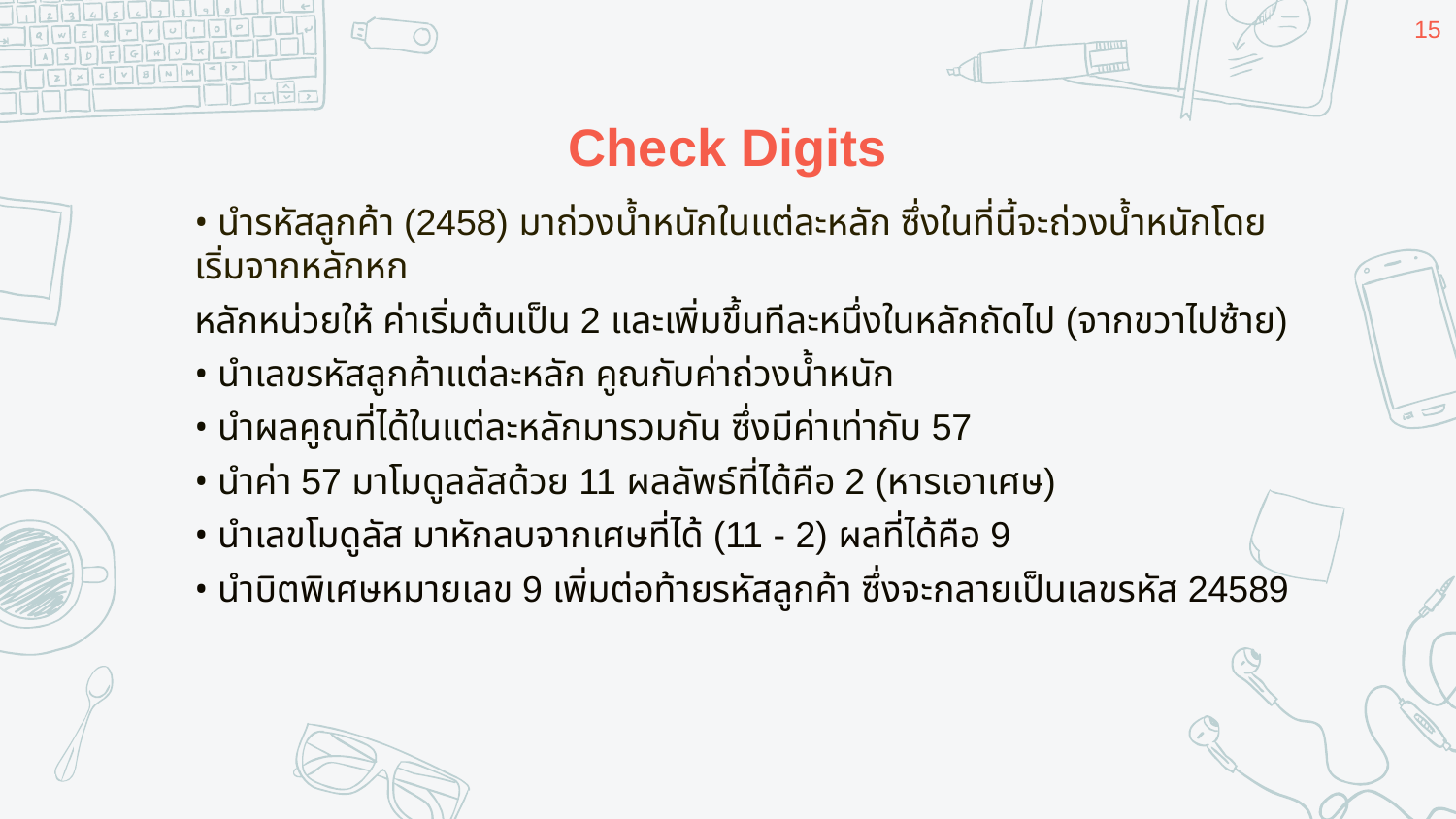

15
# Check Digits
• นํารหัสลูกค้า (2458) มาถ่วงน้ำหนักในแต่ละหลัก ซึ่งในที่นี้จะถ่วงน้ำหนักโดยเริ่มจากหลักหก
หลักหน่วยให้ ค่าเริ่มต้นเป็น 2 และเพิ่มขึ้นทีละหนึ่งในหลักถัดไป (จากขวาไปซ้าย)
• นําเลขรหัสลูกค้าแต่ละหลัก คูณกับค่าถ่วงน้ำหนัก
• นําผลคูณที่ได้ในแต่ละหลักมารวมกัน ซึ่งมีค่าเท่ากับ 57
• นําค่า 57 มาโมดูลลัสด้วย 11 ผลลัพธ์ที่ได้คือ 2 (หารเอาเศษ)
• นําเลขโมดูลัส มาหักลบจากเศษที่ได้ (11 - 2) ผลที่ได้คือ 9
• นำบิตพิเศษหมายเลข 9 เพิ่มต่อท้ายรหัสลูกค้า ซึ่งจะกลายเป็นเลขรหัส 24589